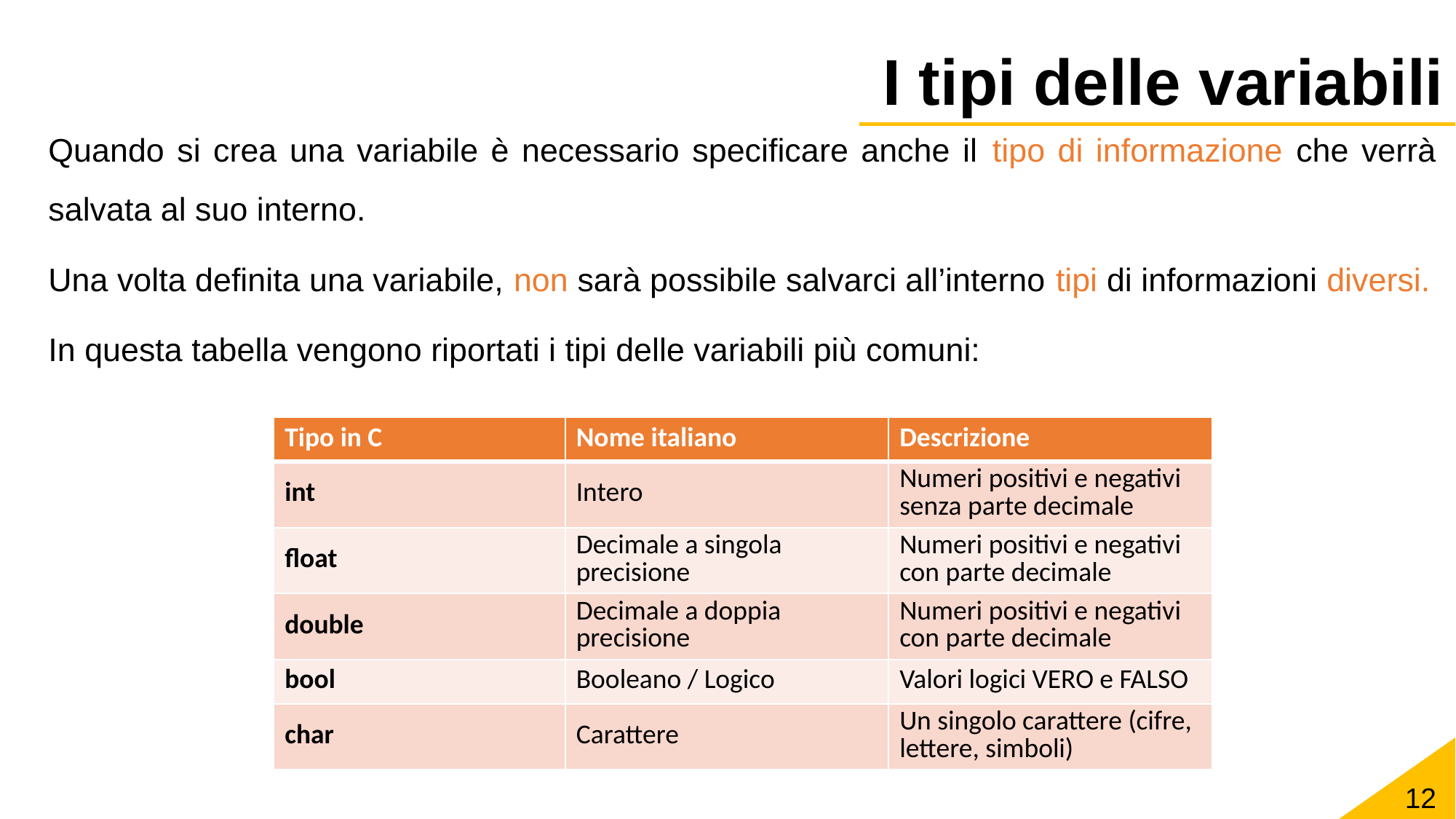

# I tipi delle variabili
Quando si crea una variabile è necessario specificare anche il tipo di informazione che verrà salvata al suo interno.
Una volta definita una variabile, non sarà possibile salvarci all’interno tipi di informazioni diversi.
In questa tabella vengono riportati i tipi delle variabili più comuni:
| Tipo in C | Nome italiano | Descrizione |
| --- | --- | --- |
| int | Intero | Numeri positivi e negativi senza parte decimale |
| float | Decimale a singola precisione | Numeri positivi e negativi con parte decimale |
| double | Decimale a doppia precisione | Numeri positivi e negativi con parte decimale |
| bool | Booleano / Logico | Valori logici VERO e FALSO |
| char | Carattere | Un singolo carattere (cifre, lettere, simboli) |
12